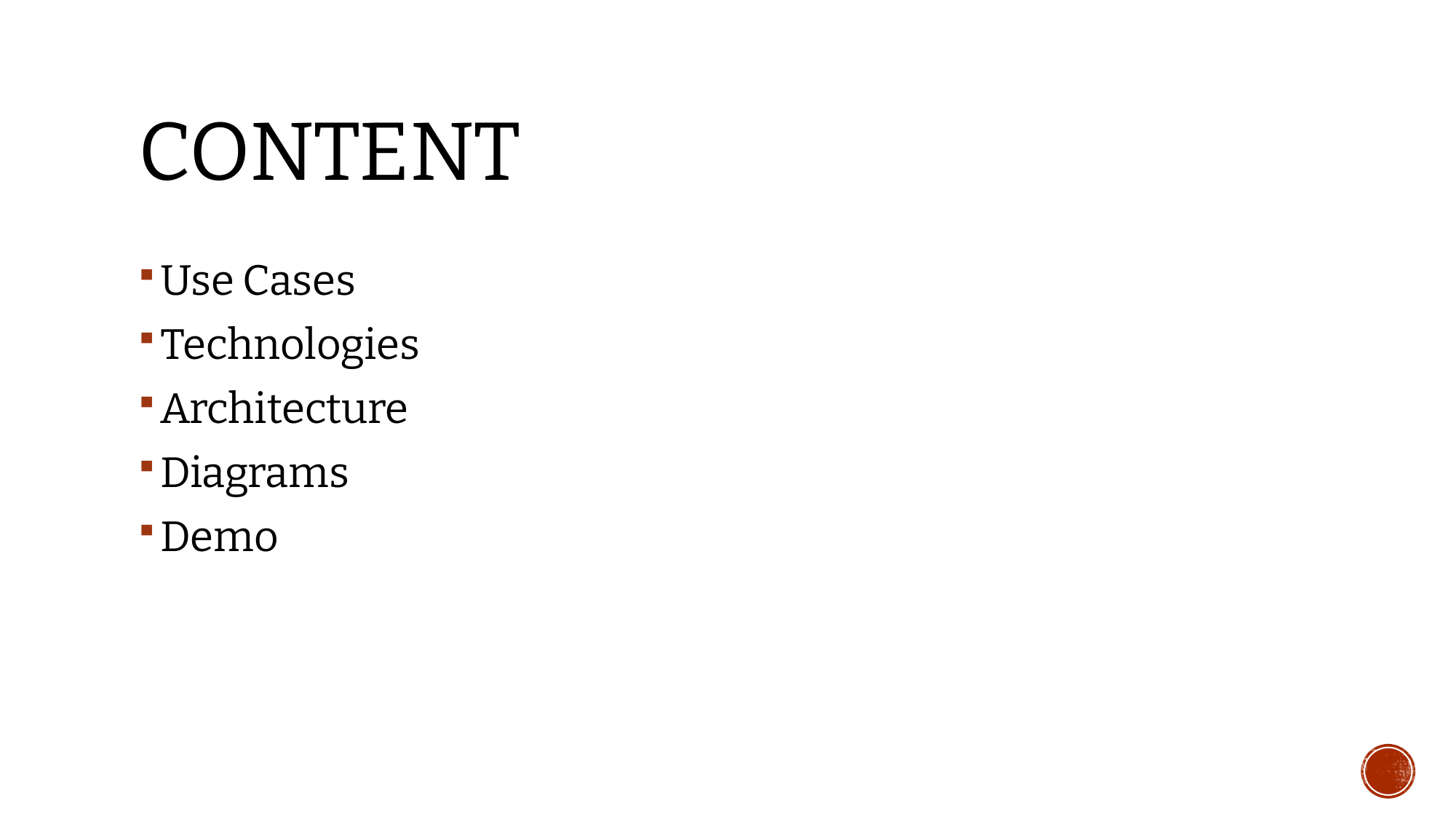

# Content
Use Cases
Technologies
Architecture
Diagrams
Demo